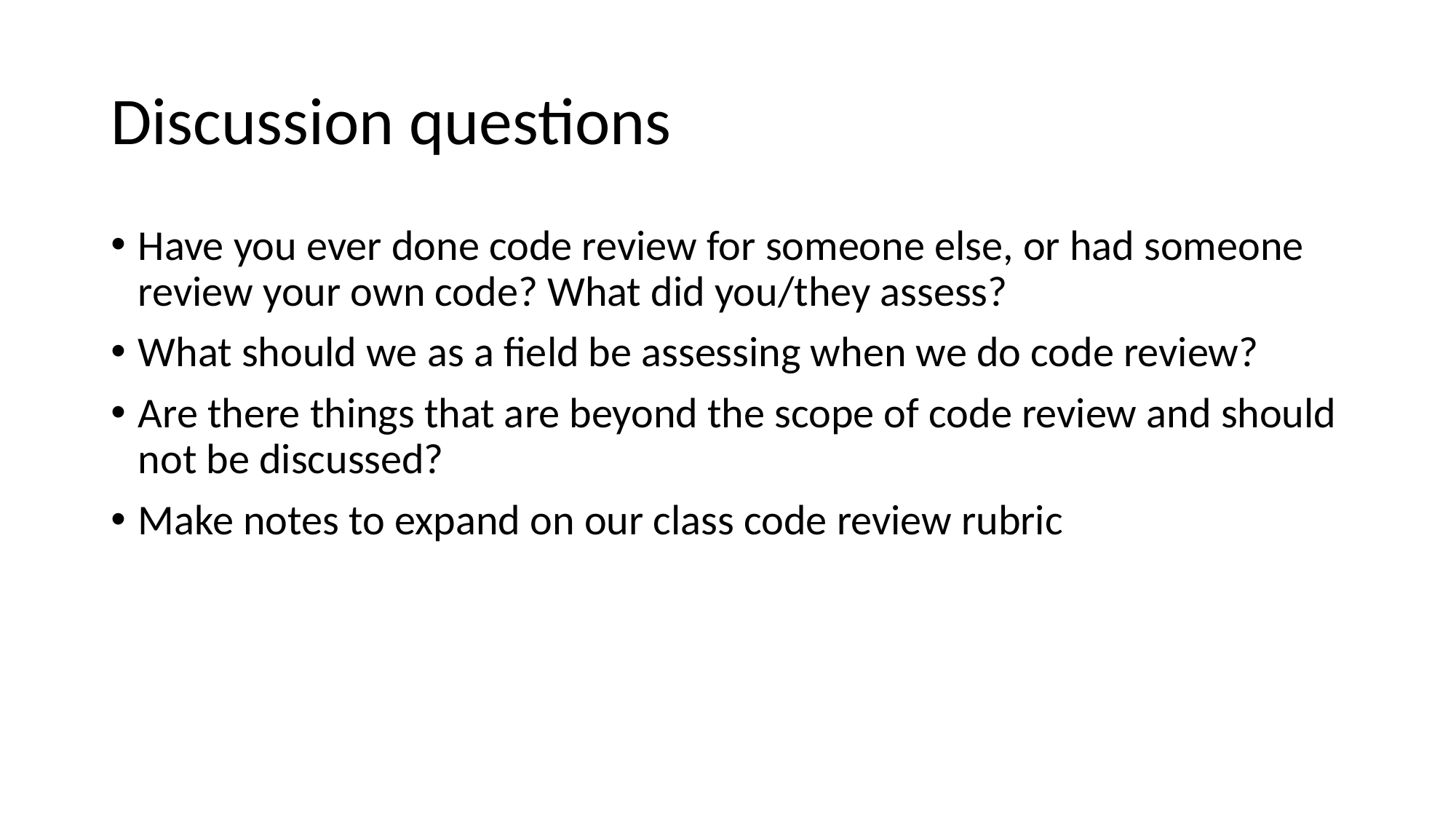

# Discussion questions
Have you ever done code review for someone else, or had someone review your own code? What did you/they assess?
What should we as a field be assessing when we do code review?
Are there things that are beyond the scope of code review and should not be discussed?
Make notes to expand on our class code review rubric